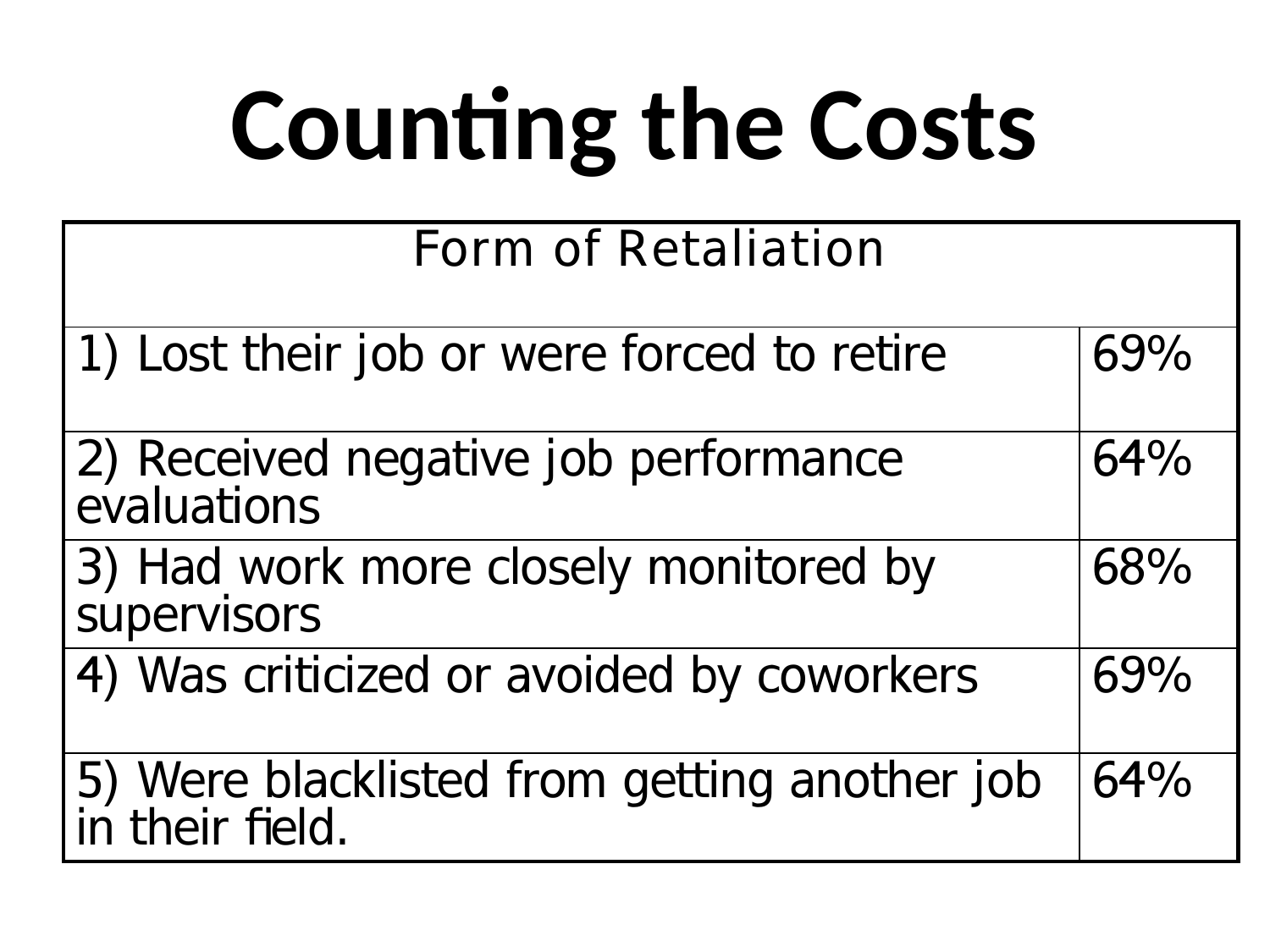

# Counting the Costs
| Form of Retaliation |  |
| --- | --- |
| 1) Lost their job or were forced to retire | 69% |
| 2) Received negative job performance evaluations | 64% |
| 3) Had work more closely monitored by supervisors | 68% |
| 4) Was criticized or avoided by coworkers | 69% |
| 5) Were blacklisted from getting another job in their field. | 64% |